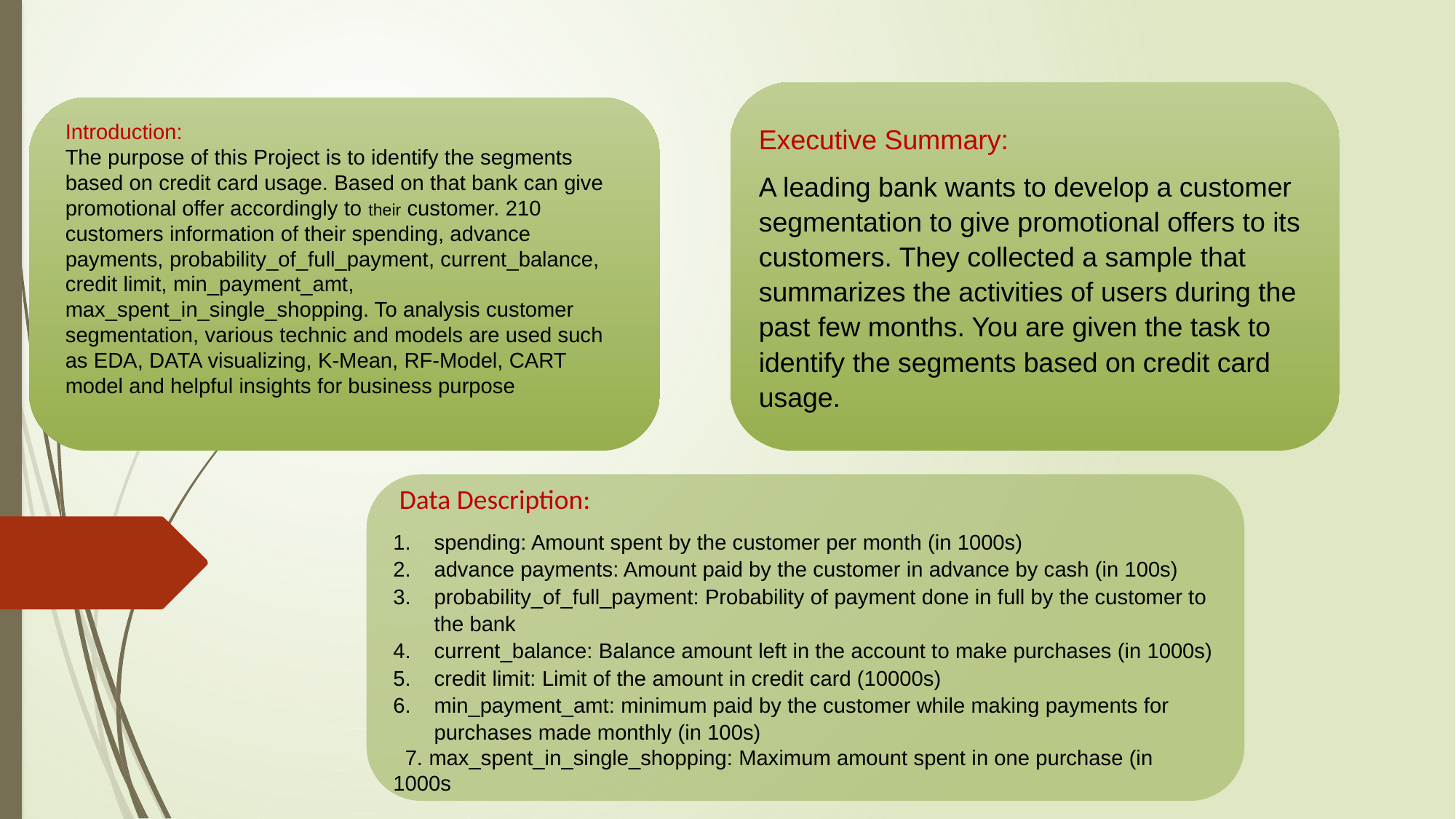

Executive Summary:
A leading bank wants to develop a customer segmentation to give promotional offers to its customers. They collected a sample that summarizes the activities of users during the past few months. You are given the task to identify the segments based on credit card usage.

Introduction:
The purpose of this Project is to identify the segments based on credit card usage. Based on that bank can give promotional offer accordingly to their customer. 210 customers information of their spending, advance payments, probability_of_full_payment, current_balance, credit limit, min_payment_amt, max_spent_in_single_shopping. To analysis customer segmentation, various technic and models are used such as EDA, DATA visualizing, K-Mean, RF-Model, CART model and helpful insights for business purpose
 Data Description:
spending: Amount spent by the customer per month (in 1000s)
advance payments: Amount paid by the customer in advance by cash (in 100s)
probability_of_full_payment: Probability of payment done in full by the customer to the bank
current_balance: Balance amount left in the account to make purchases (in 1000s)
credit limit: Limit of the amount in credit card (10000s)
min_payment_amt: minimum paid by the customer while making payments for purchases made monthly (in 100s)
  7. max_spent_in_single_shopping: Maximum amount spent in one purchase (in 1000s